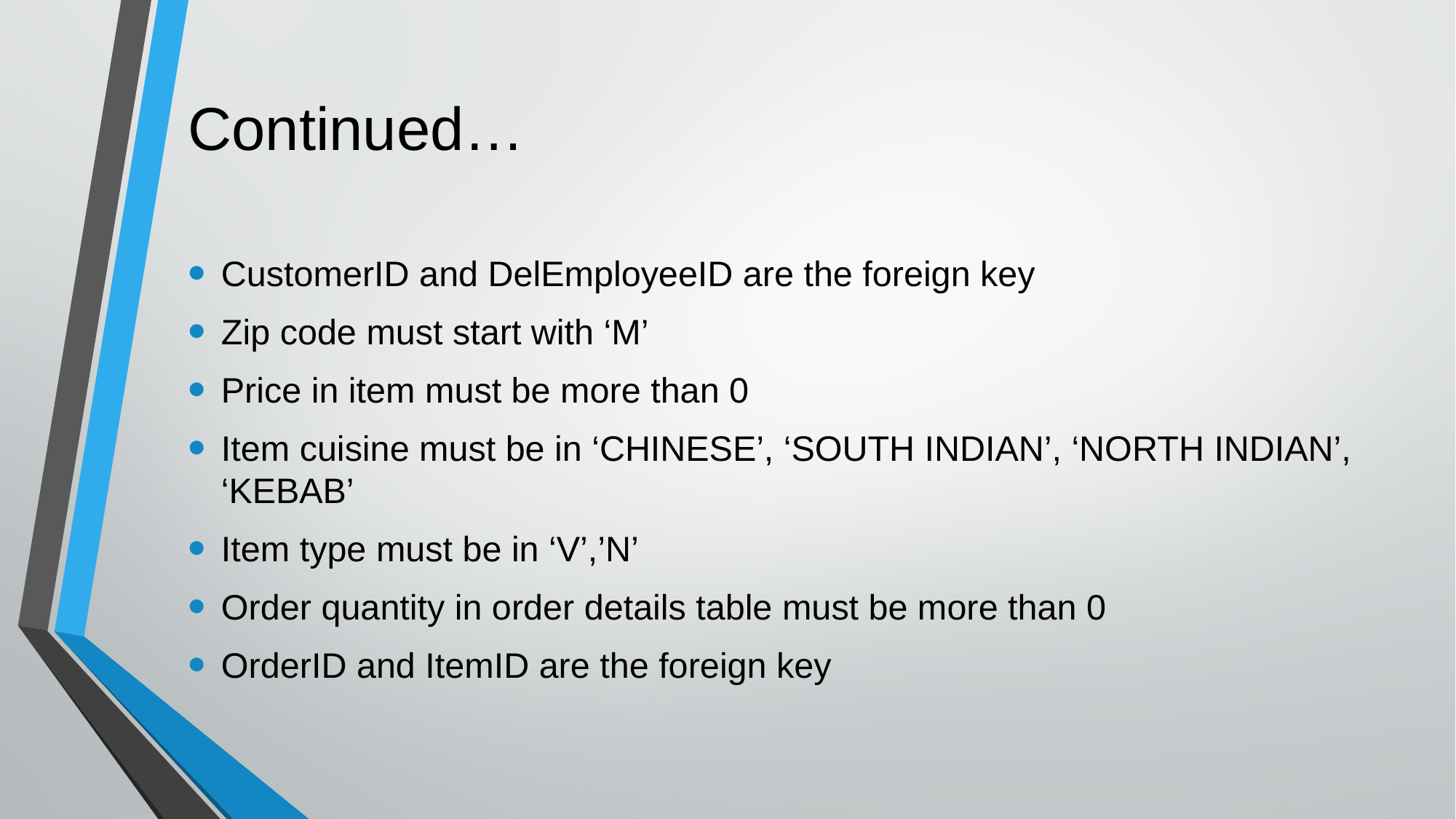

# Continued…
CustomerID and DelEmployeeID are the foreign key
Zip code must start with ‘M’
Price in item must be more than 0
Item cuisine must be in ‘CHINESE’, ‘SOUTH INDIAN’, ‘NORTH INDIAN’, ‘KEBAB’
Item type must be in ‘V’,’N’
Order quantity in order details table must be more than 0
OrderID and ItemID are the foreign key